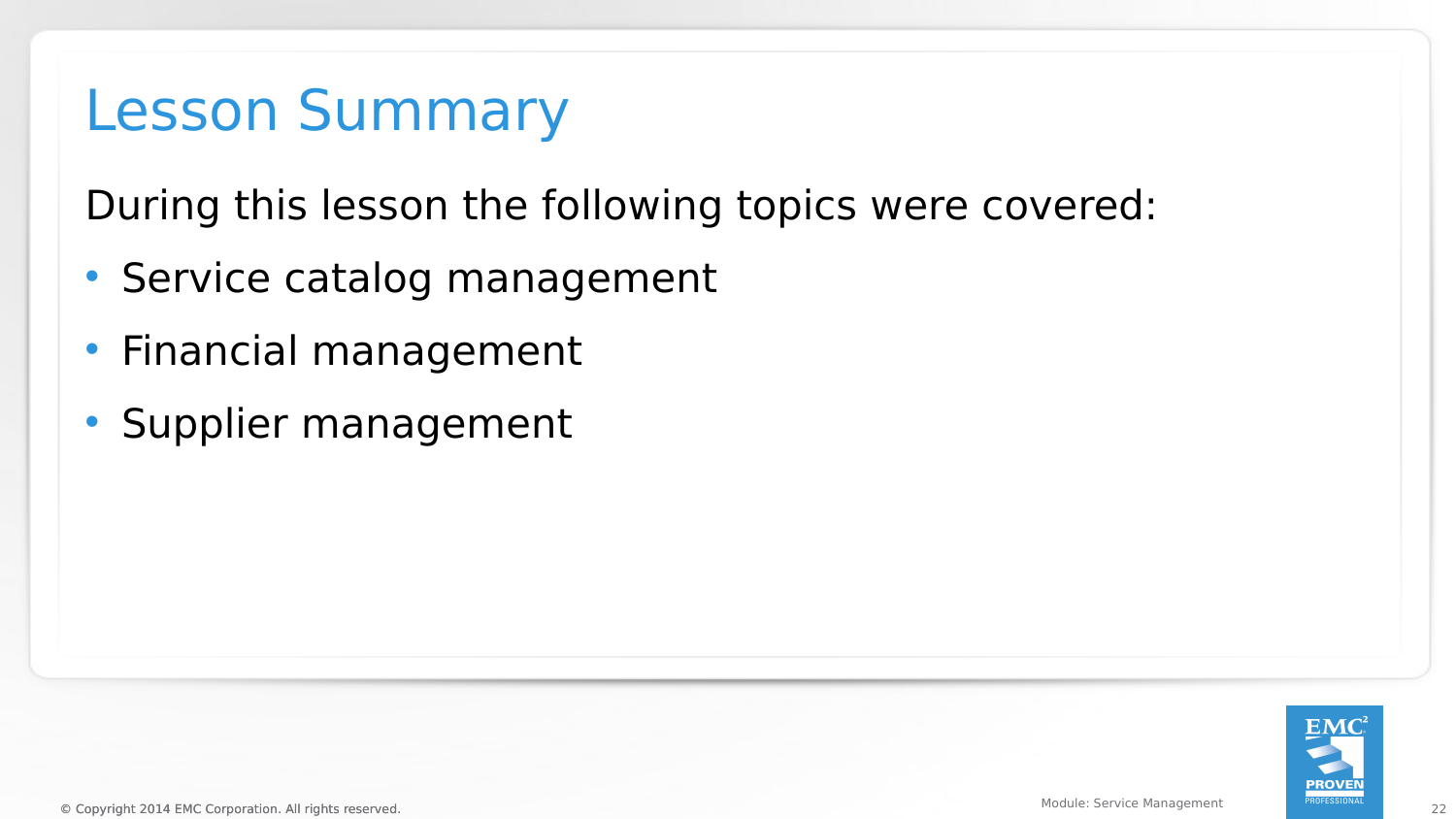

# Lesson Summary
During this lesson the following topics were covered:
Service catalog management
Financial management
Supplier management
Module: Service Management